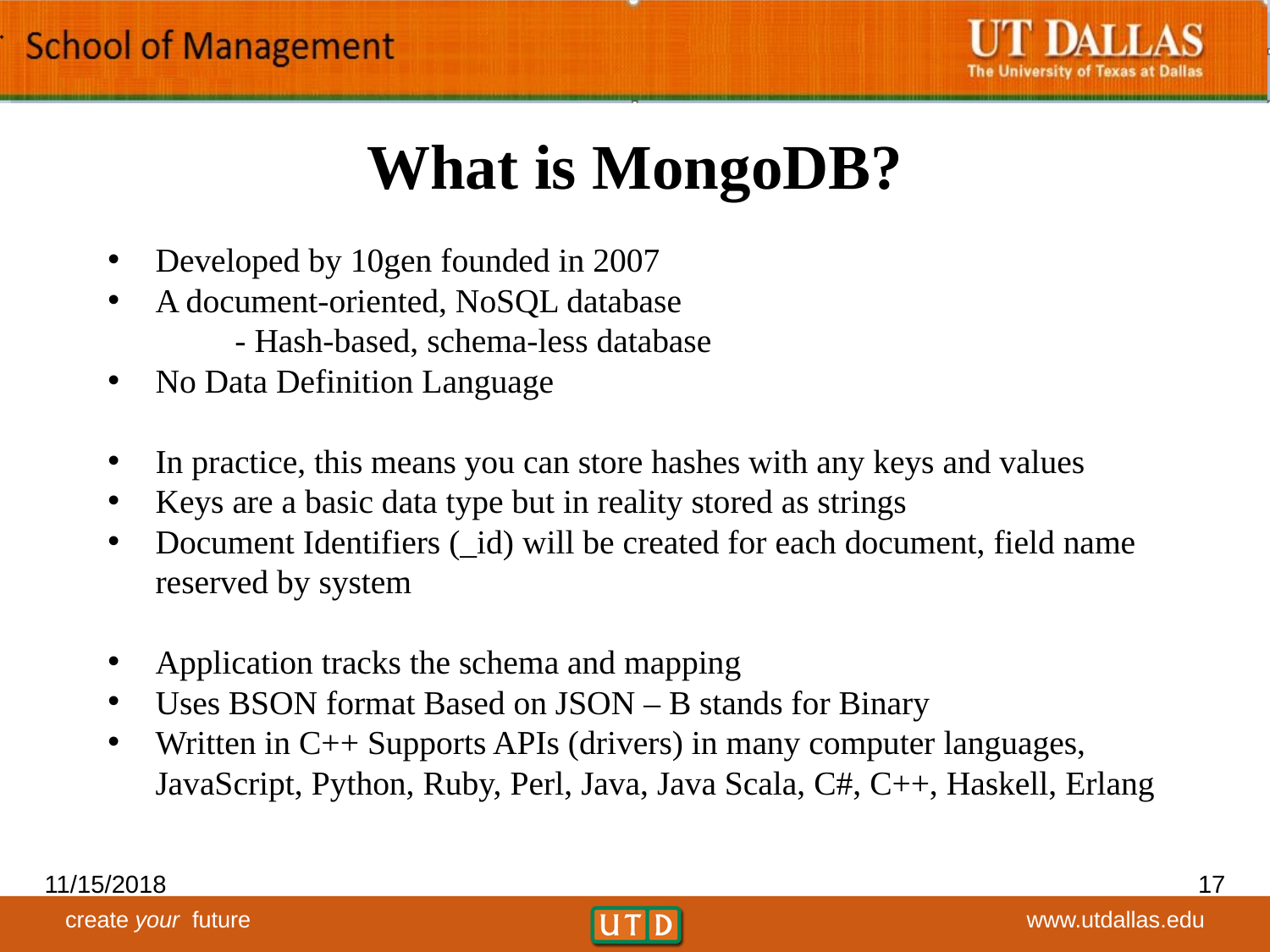

# What is MongoDB?
Developed by 10gen founded in 2007
A document-oriented, NoSQL database
	- Hash-based, schema-less database
No Data Definition Language

In practice, this means you can store hashes with any keys and values
Keys are a basic data type but in reality stored as strings
Document Identifiers (_id) will be created for each document, field name reserved by system

Application tracks the schema and mapping
Uses BSON format Based on JSON – B stands for Binary
Written in C++ Supports APIs (drivers) in many computer languages, JavaScript, Python, Ruby, Perl, Java, Java Scala, C#, C++, Haskell, Erlang
11/15/2018
17